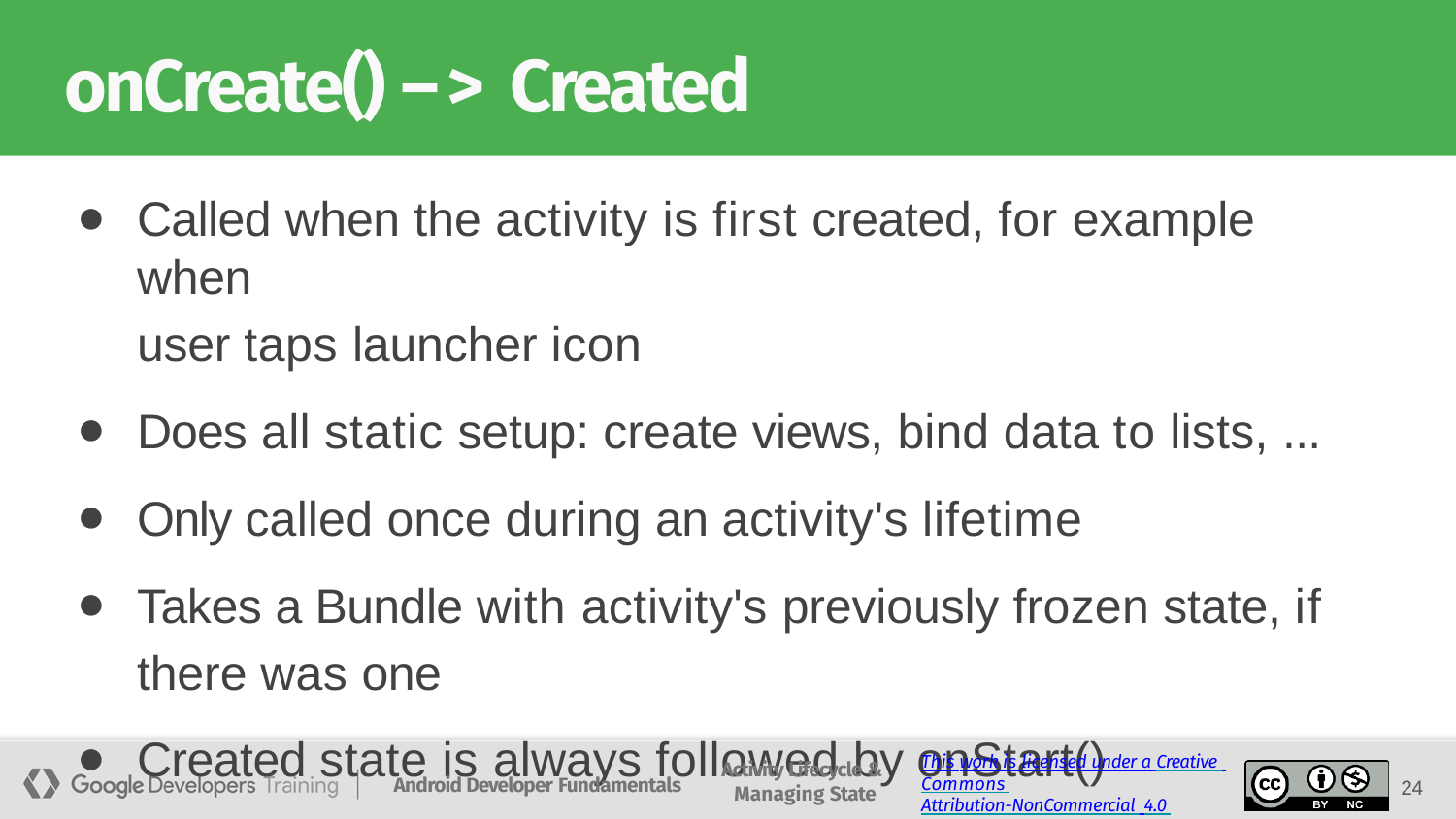

# onCreate() –> Created
Called when the activity is first created, for example when
user taps launcher icon
Does all static setup: create views, bind data to lists, ...
Only called once during an activity's lifetime
Takes a Bundle with activity's previously frozen state, if
there was one
Created state is always followed by onStart()
This work is licensed under a Creative  Commons Attribution-NonCommercial  4.0 International License
Activity Lifecycle &  Managing State

Android Developer Fundamentals
24